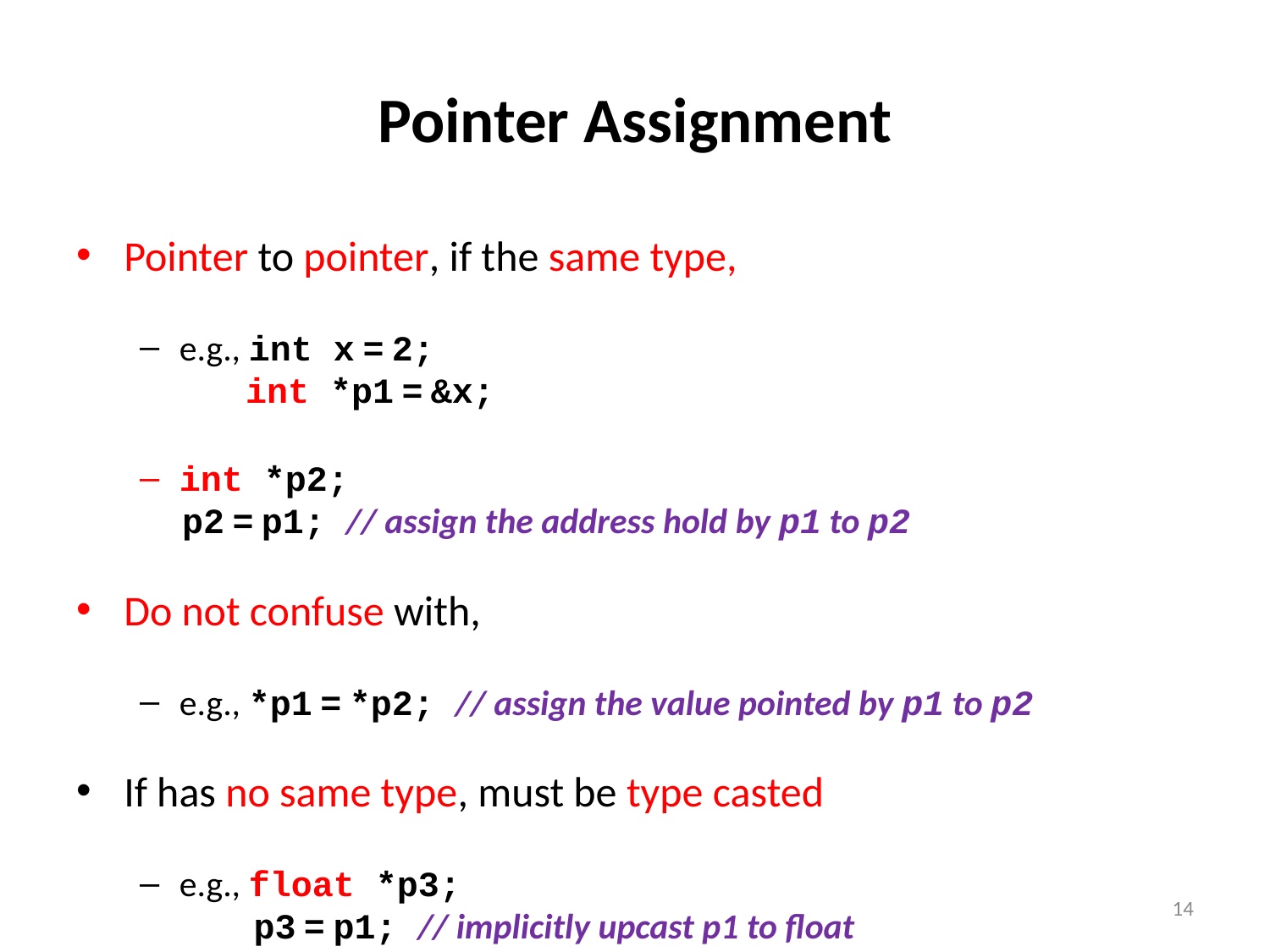

# Pointer Assignment
Pointer to pointer, if the same type,

e.g., int x = 2;
     int *p1 = &x;

int *p2;
  p2 = p1; // assign the address hold by p1 to p2

Do not confuse with,

e.g., *p1 = *p2; // assign the value pointed by p1 to p2

If has no same type, must be type casted

e.g., float *p3;
      p3 = p1; // implicitly upcast p1 to float

14